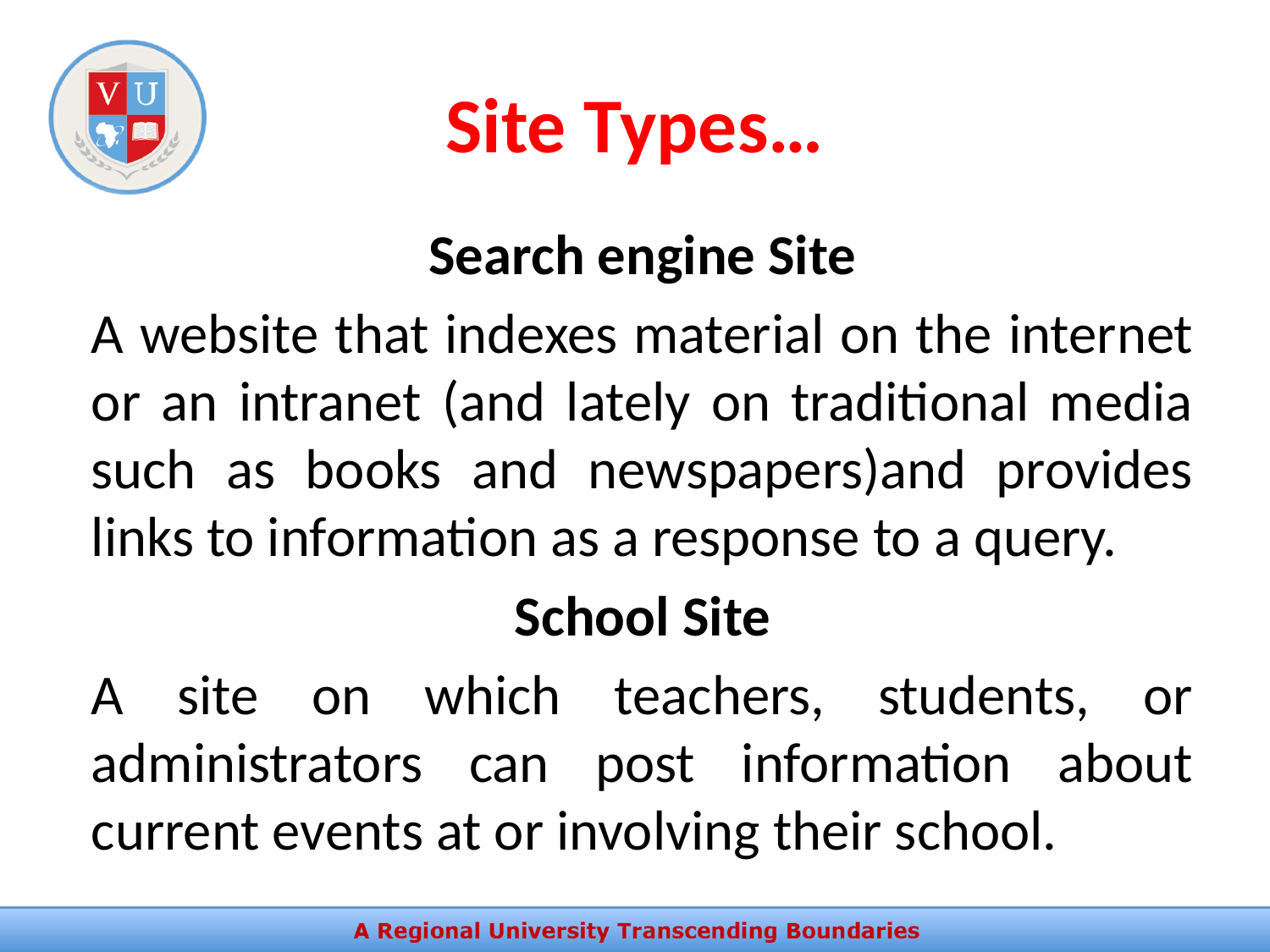

# Site Types…
Search engine Site
A website that indexes material on the internet or an intranet (and lately on traditional media such as books and newspapers)and provides links to information as a response to a query.
School Site
A site on which teachers, students, or administrators can post information about current events at or involving their school.